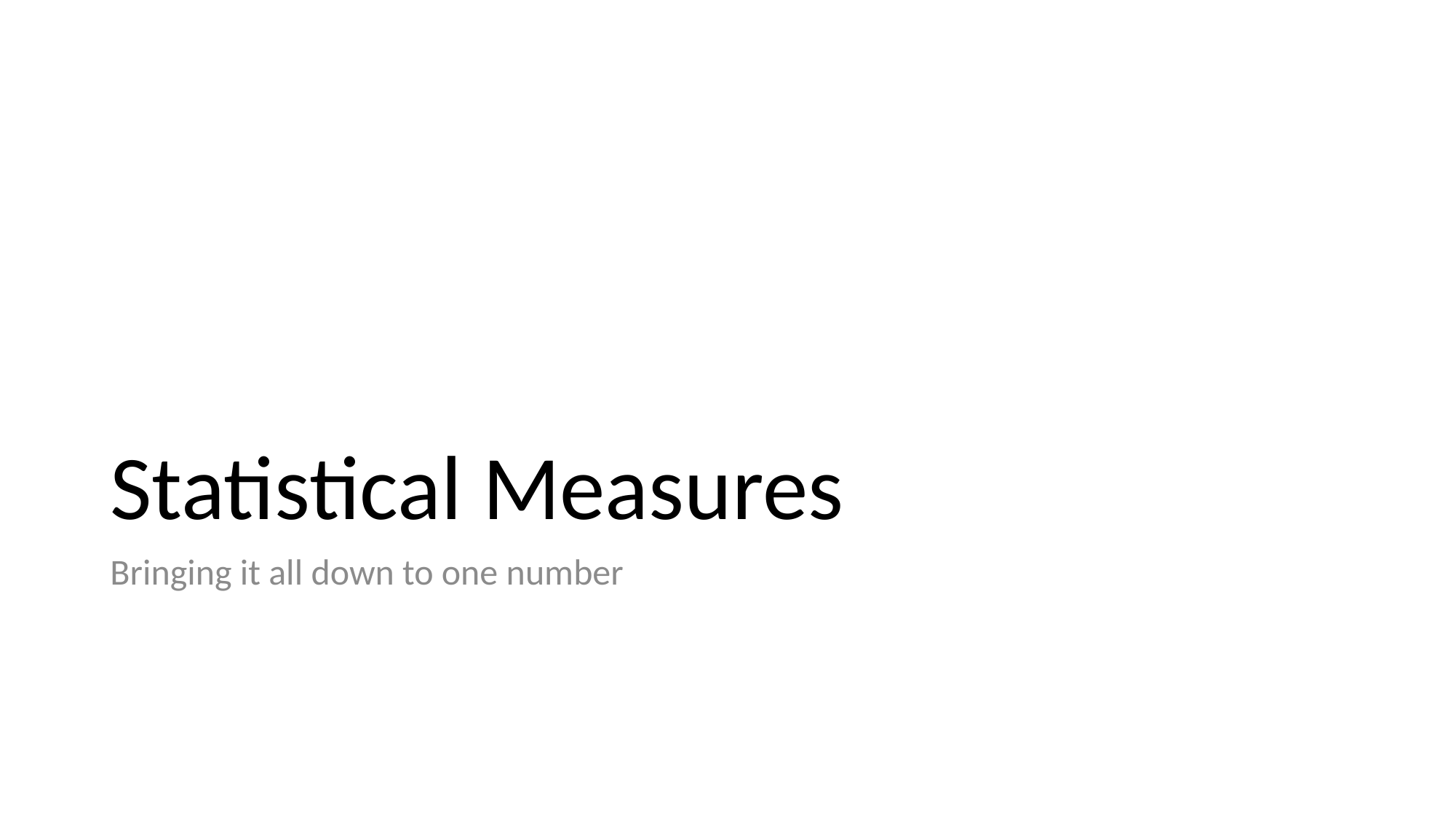

# Statistical Measures
Bringing it all down to one number